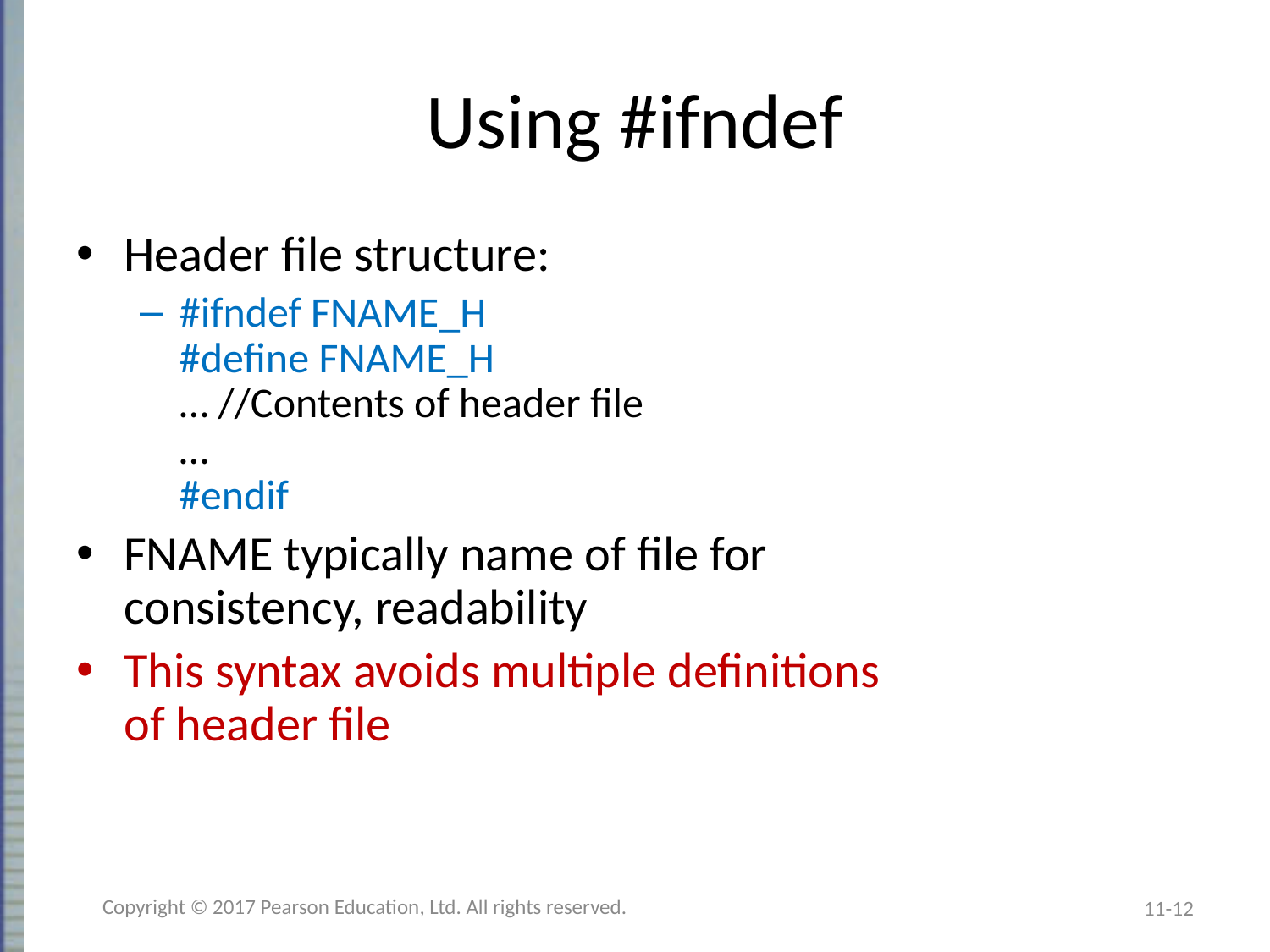

# Using #ifndef
Header file structure:
#ifndef FNAME_H
#define FNAME_H
… //Contents of header file
…
#endif
FNAME typically name of file for
consistency, readability
This syntax avoids multiple definitions
of header file
Copyright © 2017 Pearson Education, Ltd. All rights reserved.
11-12